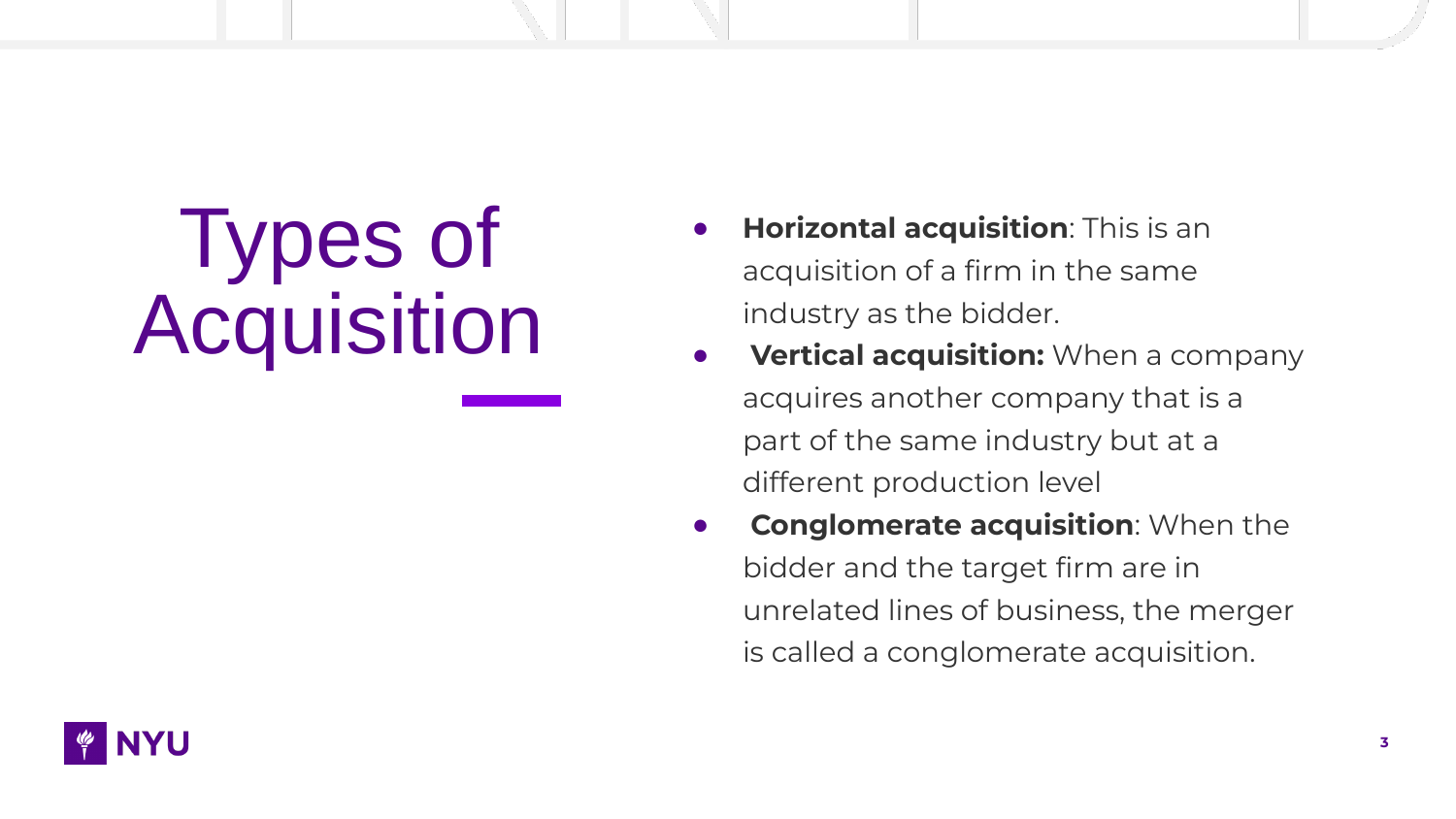

# Types of Acquisition
Horizontal acquisition: This is an acquisition of a firm in the same industry as the bidder.
 Vertical acquisition: When a company acquires another company that is a part of the same industry but at a different production level
 Conglomerate acquisition: When the bidder and the target firm are in unrelated lines of business, the merger is called a conglomerate acquisition.